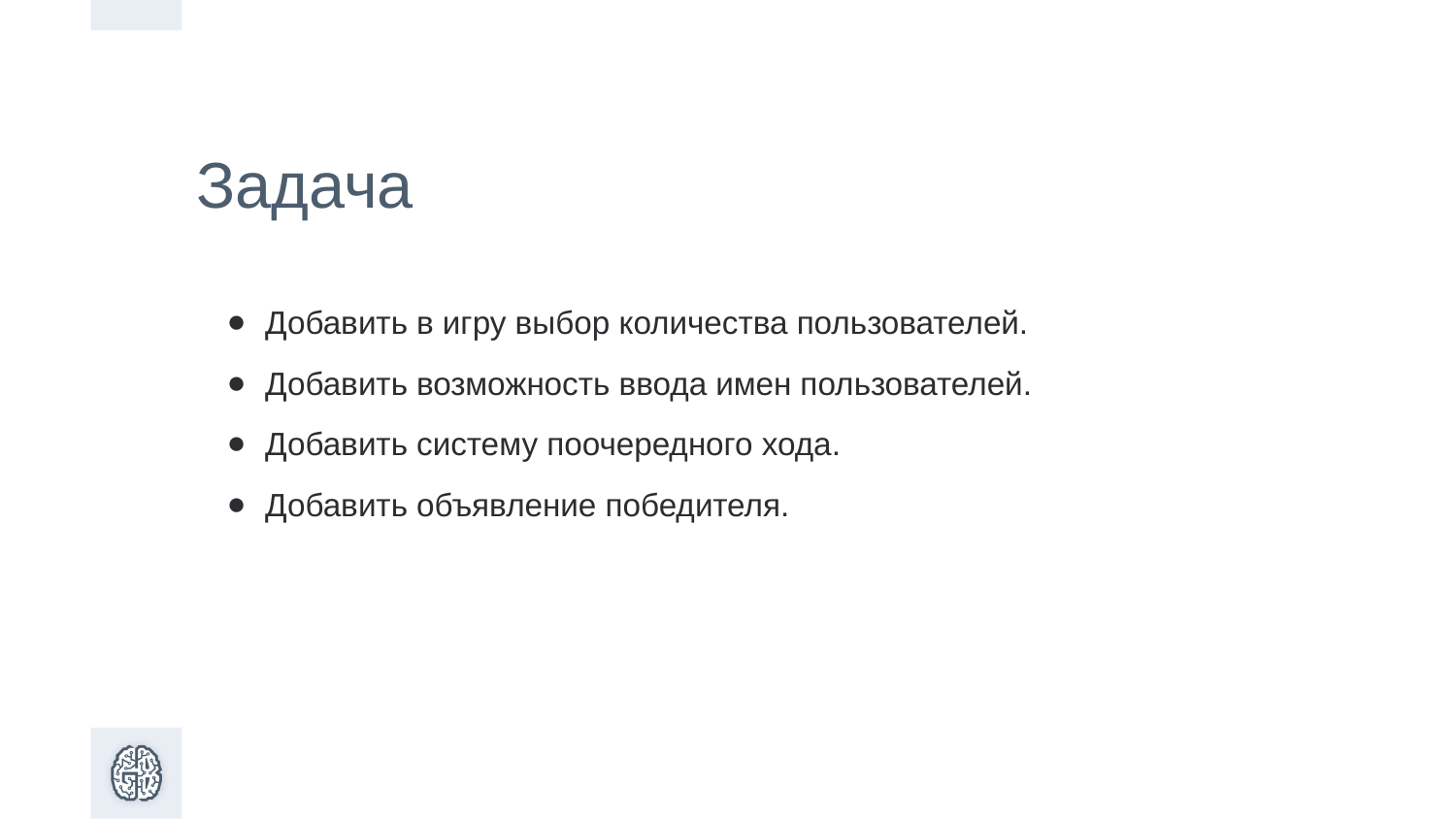

Задача
Добавить в игру выбор количества пользователей.
Добавить возможность ввода имен пользователей.
Добавить систему поочередного хода.
Добавить объявление победителя.